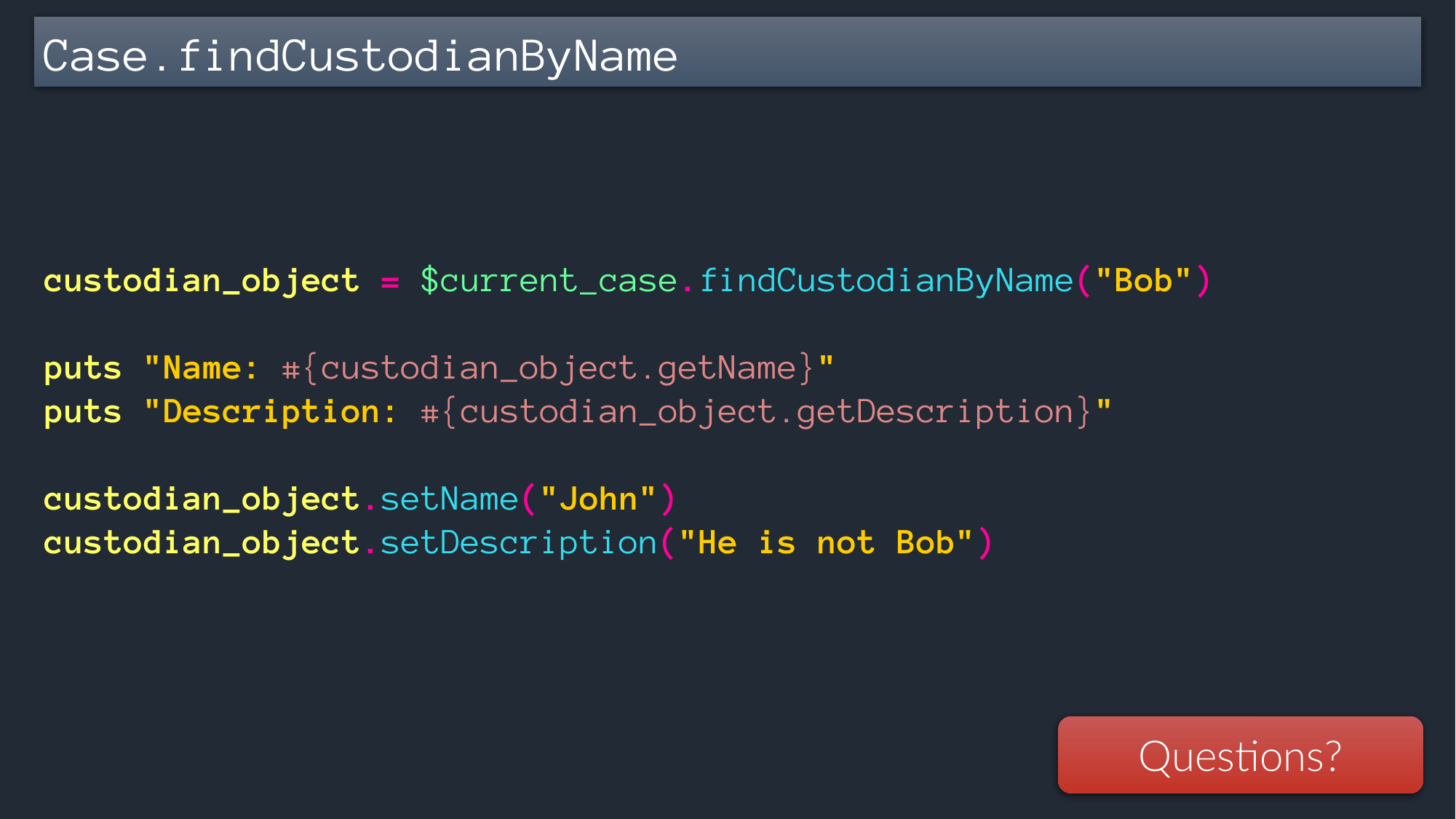

Case.findCustodianByName
custodian_object = $current_case.findCustodianByName("Bob")

puts "Name: #{custodian_object.getName}"
puts "Description: #{custodian_object.getDescription}"

custodian_object.setName("John")
custodian_object.setDescription("He is not Bob")
Questions?